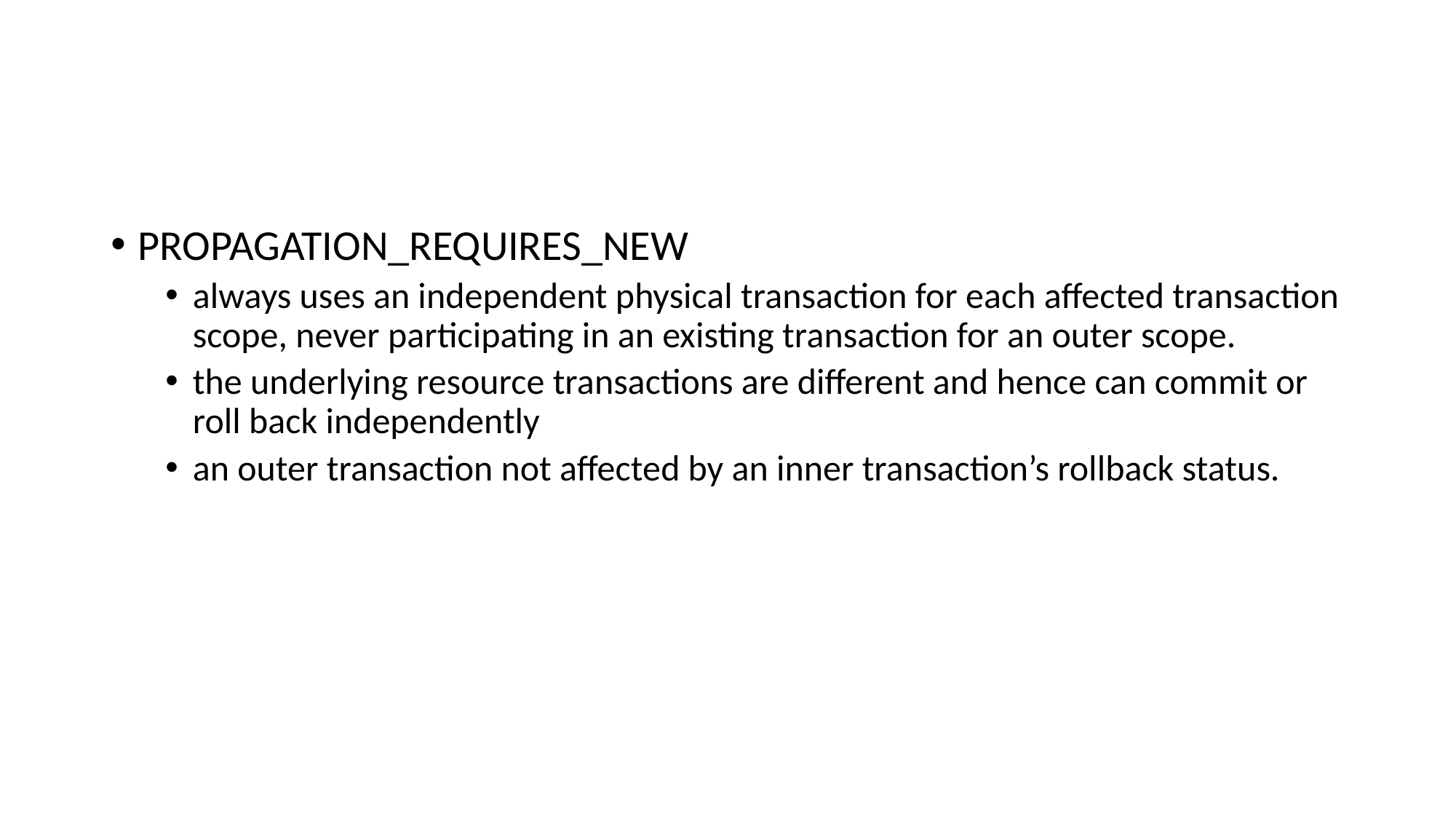

#
PROPAGATION_REQUIRES_NEW
always uses an independent physical transaction for each affected transaction scope, never participating in an existing transaction for an outer scope.
the underlying resource transactions are different and hence can commit or roll back independently
an outer transaction not affected by an inner transaction’s rollback status.